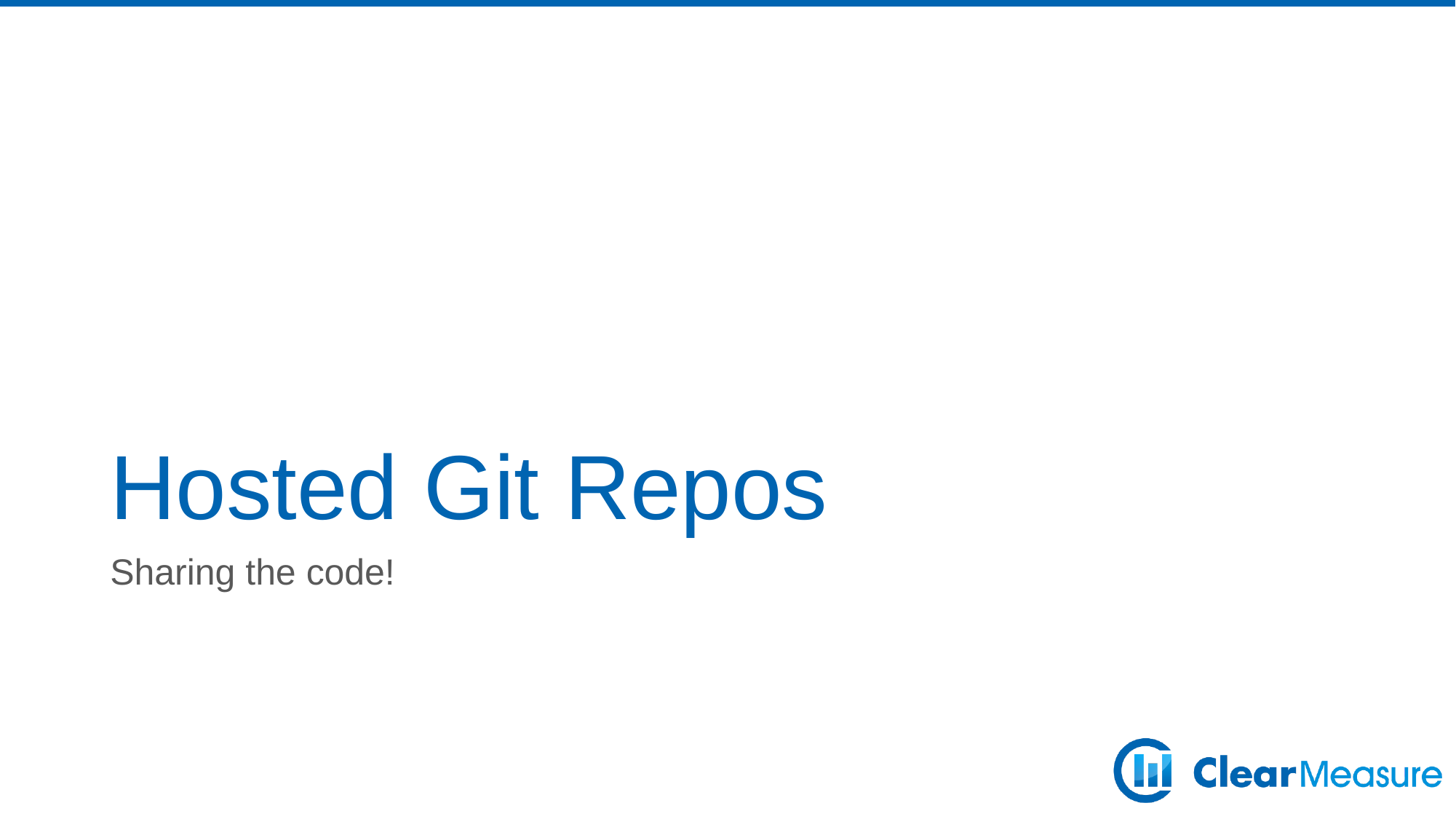

# Hosted Git Repos
Sharing the code!